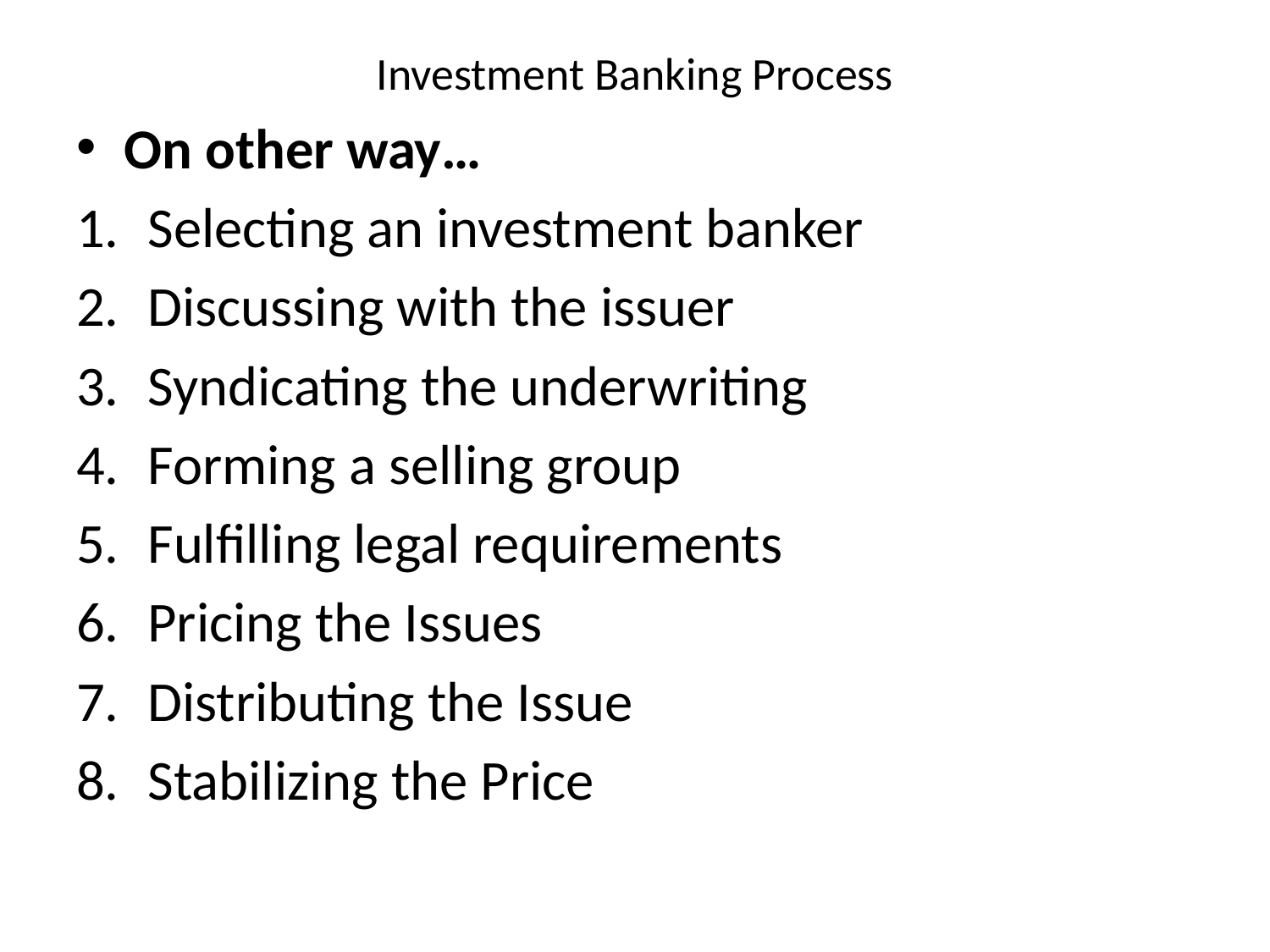

# Investment Banking Process
On other way…
Selecting an investment banker
Discussing with the issuer
Syndicating the underwriting
Forming a selling group
Fulfilling legal requirements
Pricing the Issues
Distributing the Issue
Stabilizing the Price